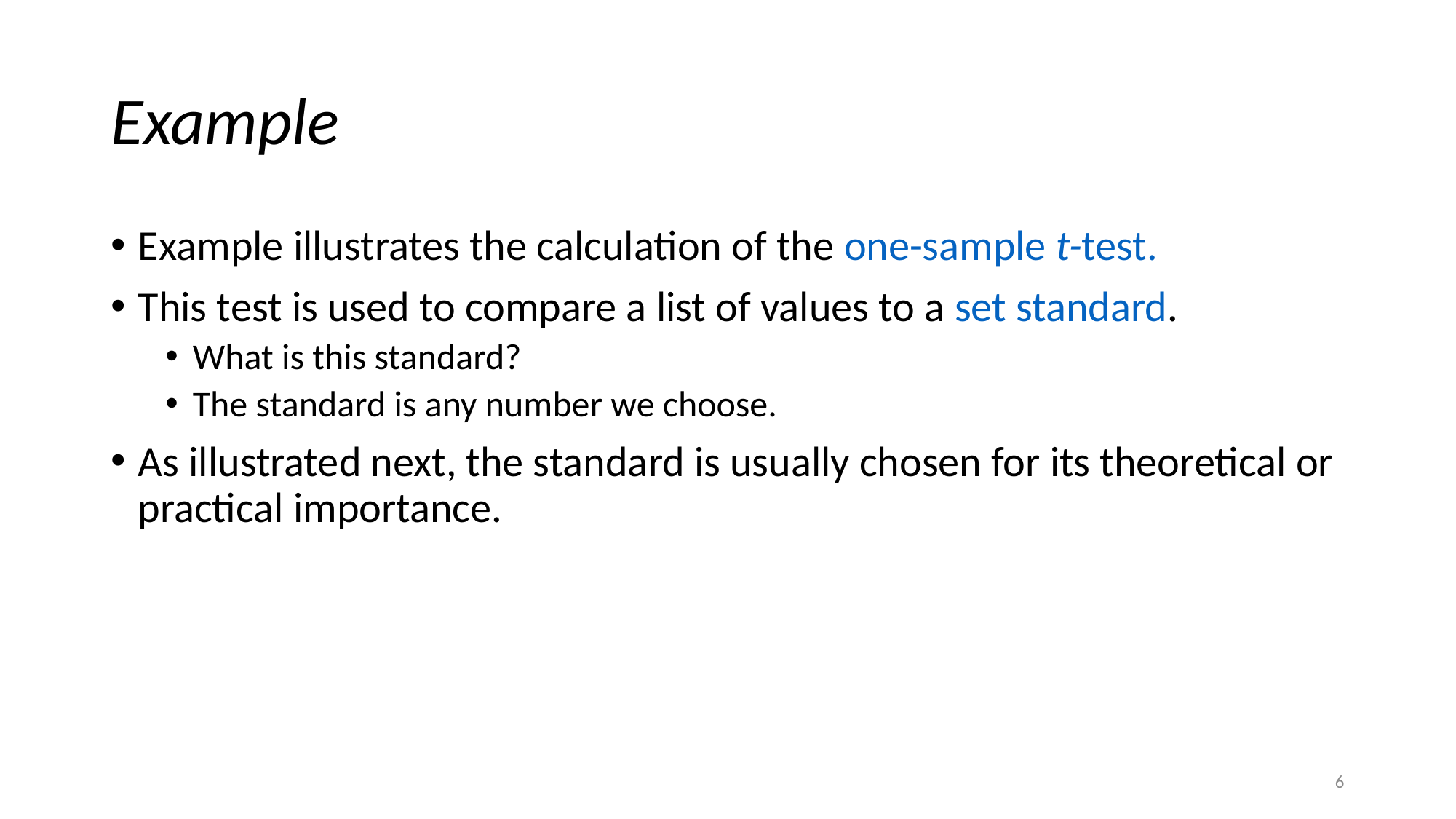

# Example
Example illustrates the calculation of the one-sample t-test.
This test is used to compare a list of values to a set standard.
What is this standard?
The standard is any number we choose.
As illustrated next, the standard is usually chosen for its theoretical or practical importance.
6